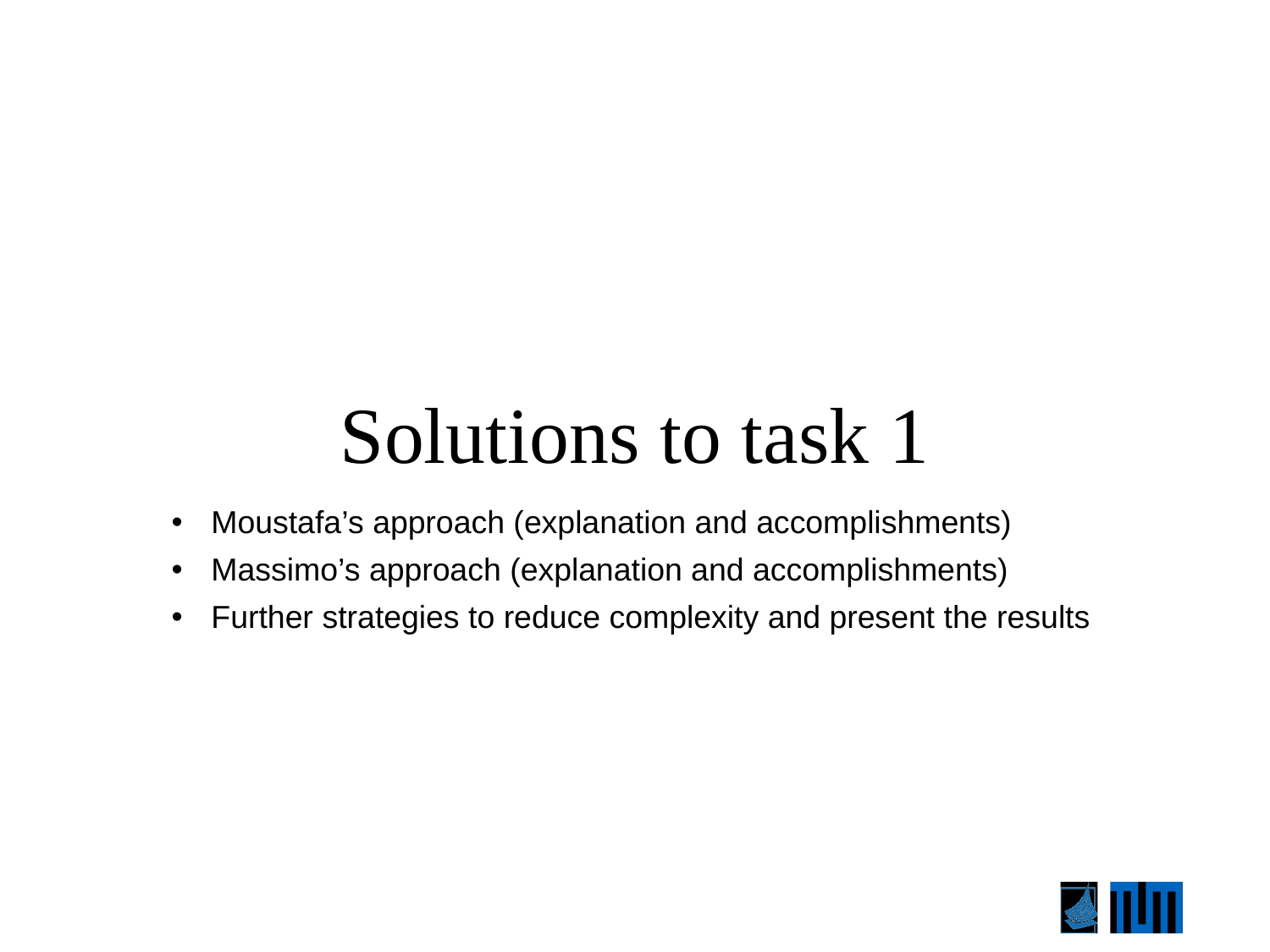

# Solutions to task 1
Moustafa’s approach (explanation and accomplishments)
Massimo’s approach (explanation and accomplishments)
Further strategies to reduce complexity and present the results

A deformation order analysis tool for vehicle structure in crashworthiness design